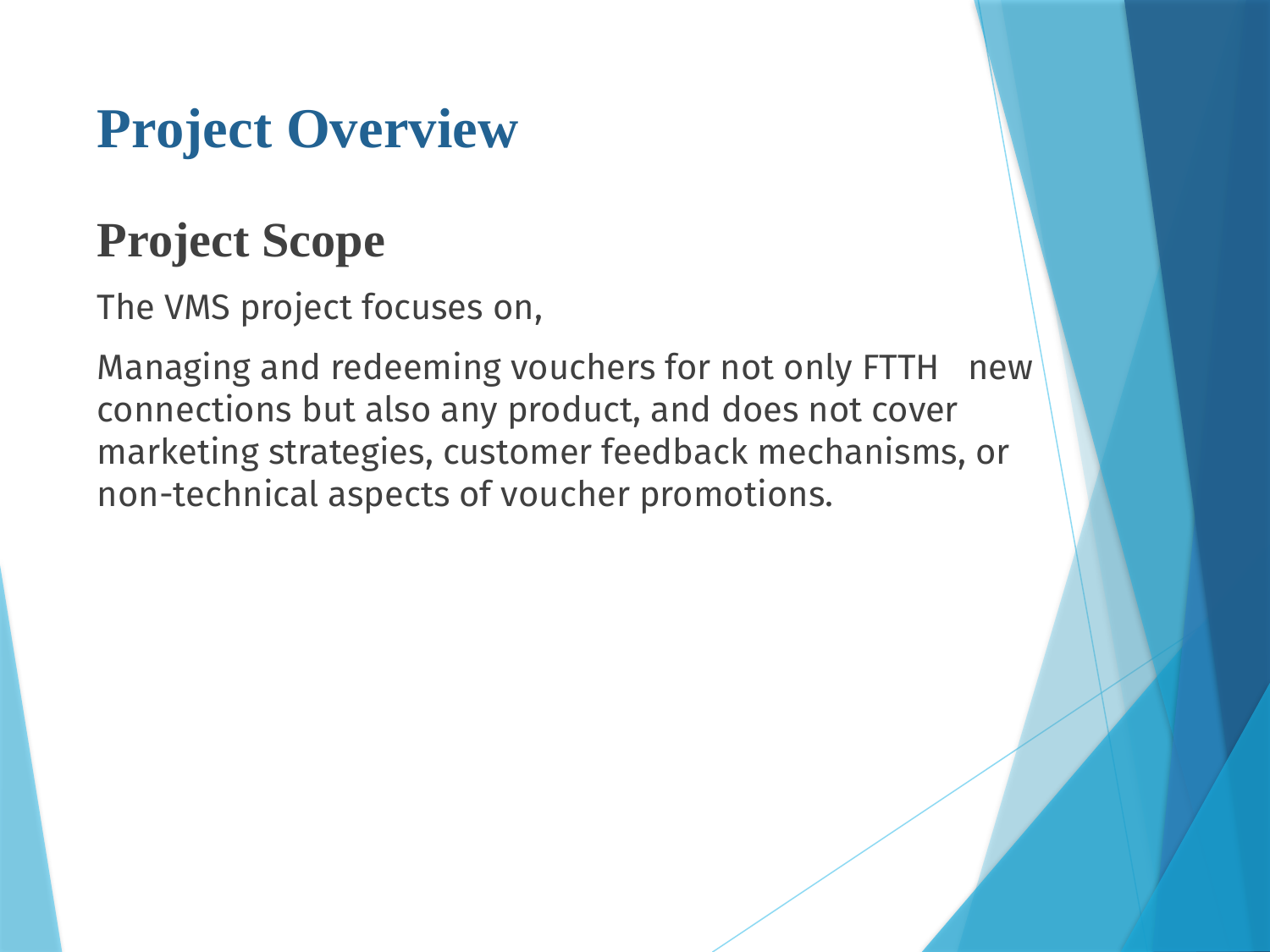

# Project Overview
Project Scope
The VMS project focuses on,
Managing and redeeming vouchers for not only FTTH   new connections but also any product, and does not cover marketing strategies, customer feedback mechanisms, or non-technical aspects of voucher promotions.